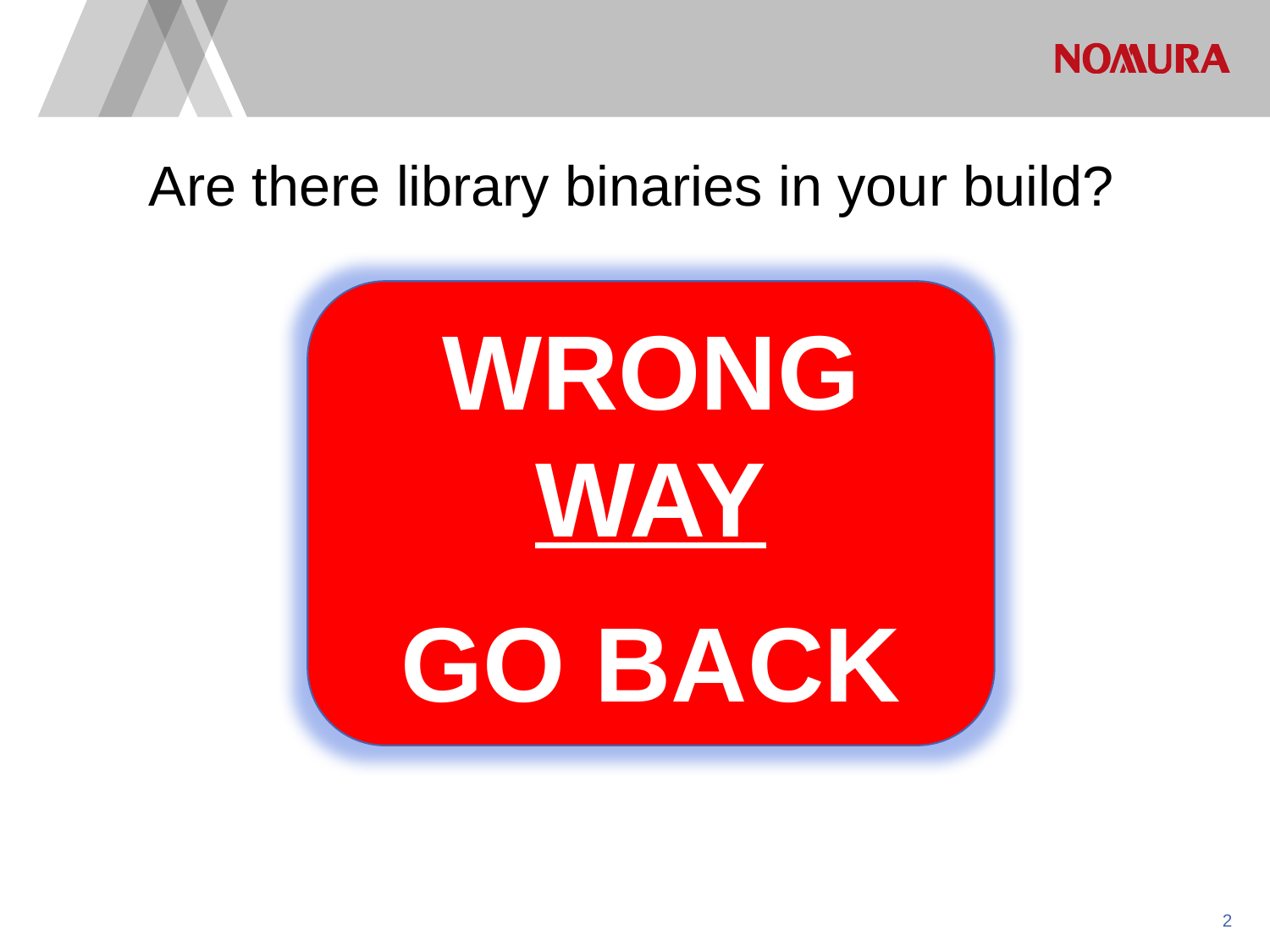

Are there library binaries in your build?
WRONG
WAY
GO BACK
2